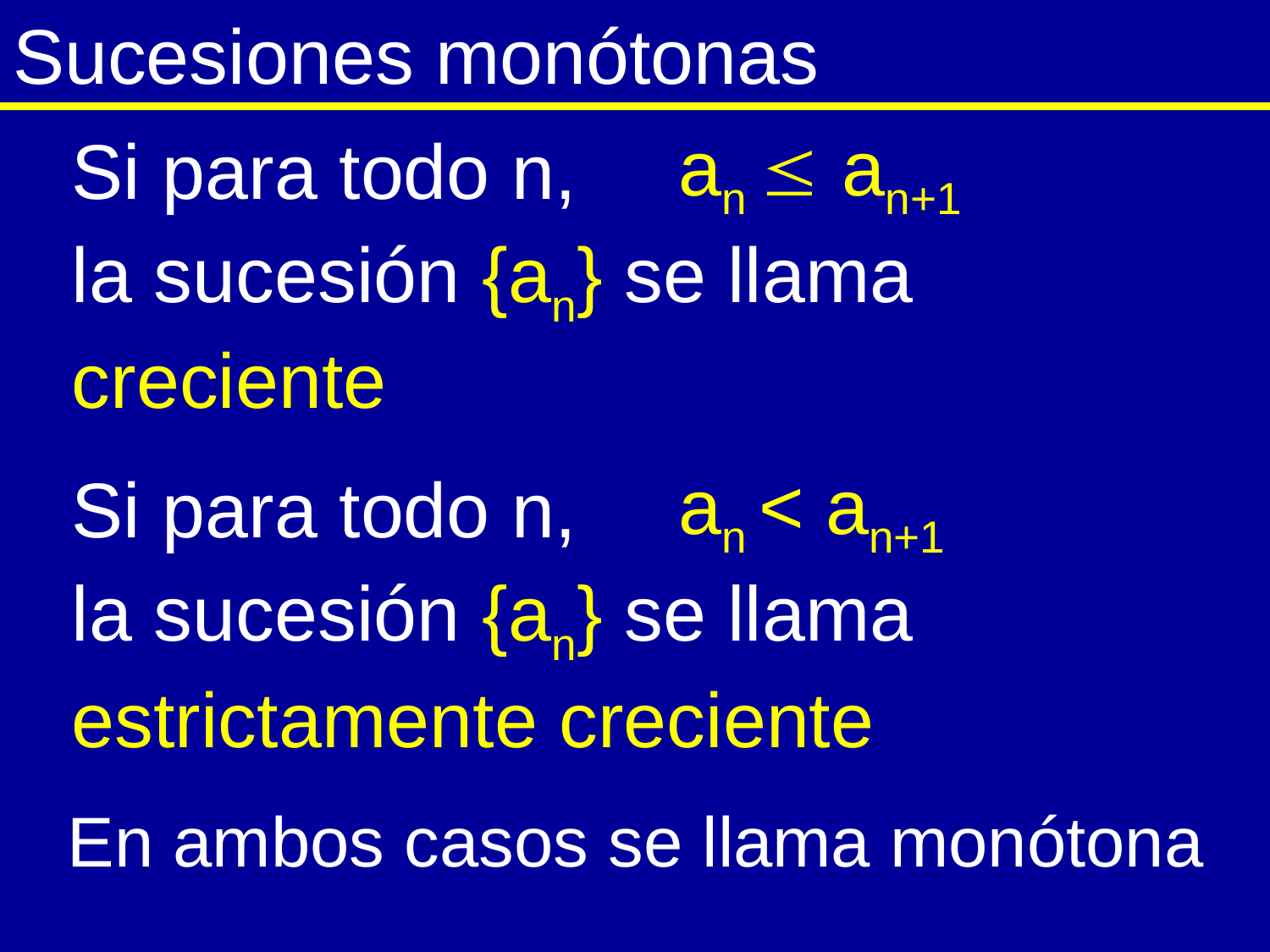

# Sucesiones monótonas

an ≤ an+1
Si para todo n,
la sucesión {an} se llama creciente
an < an+1
Si para todo n,
la sucesión {an} se llama estrictamente creciente
En ambos casos se llama monótona